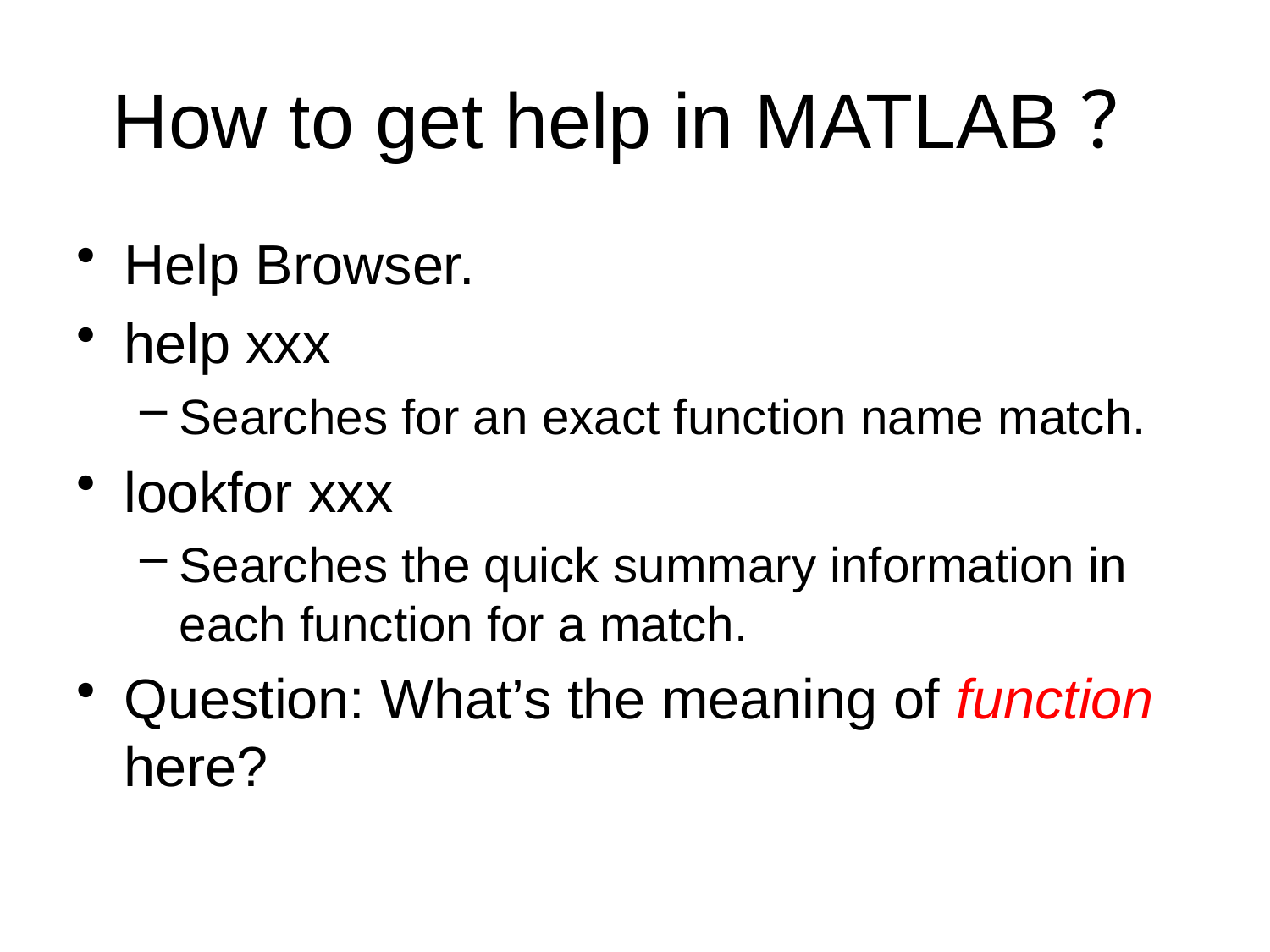

# How to get help in MATLAB？
Help Browser.
help xxx
Searches for an exact function name match.
lookfor xxx
Searches the quick summary information in each function for a match.
Question: What’s the meaning of function here?